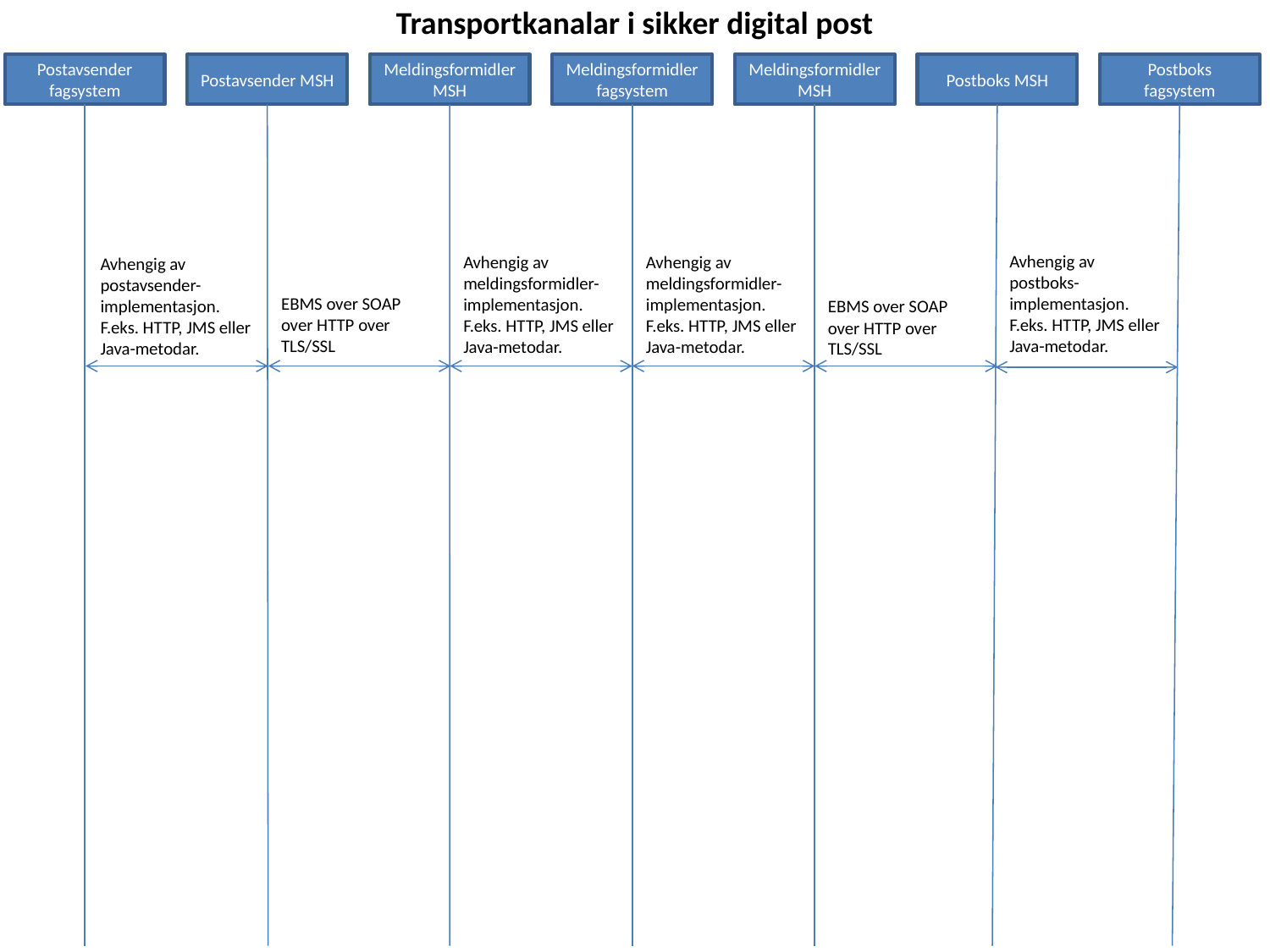

Transportkanalar i sikker digital post
Postavsender fagsystem
Postavsender MSH
Meldingsformidler MSH
Meldingsformidler fagsystem
Meldingsformidler MSH
Postboks MSH
Postboks fagsystem
Avhengig av postboks- implementasjon. F.eks. HTTP, JMS eller Java-metodar.
Avhengig av meldingsformidler- implementasjon. F.eks. HTTP, JMS eller Java-metodar.
Avhengig av meldingsformidler- implementasjon. F.eks. HTTP, JMS eller Java-metodar.
Avhengig av postavsender- implementasjon. F.eks. HTTP, JMS eller Java-metodar.
EBMS over SOAP over HTTP over TLS/SSL
EBMS over SOAP over HTTP over TLS/SSL